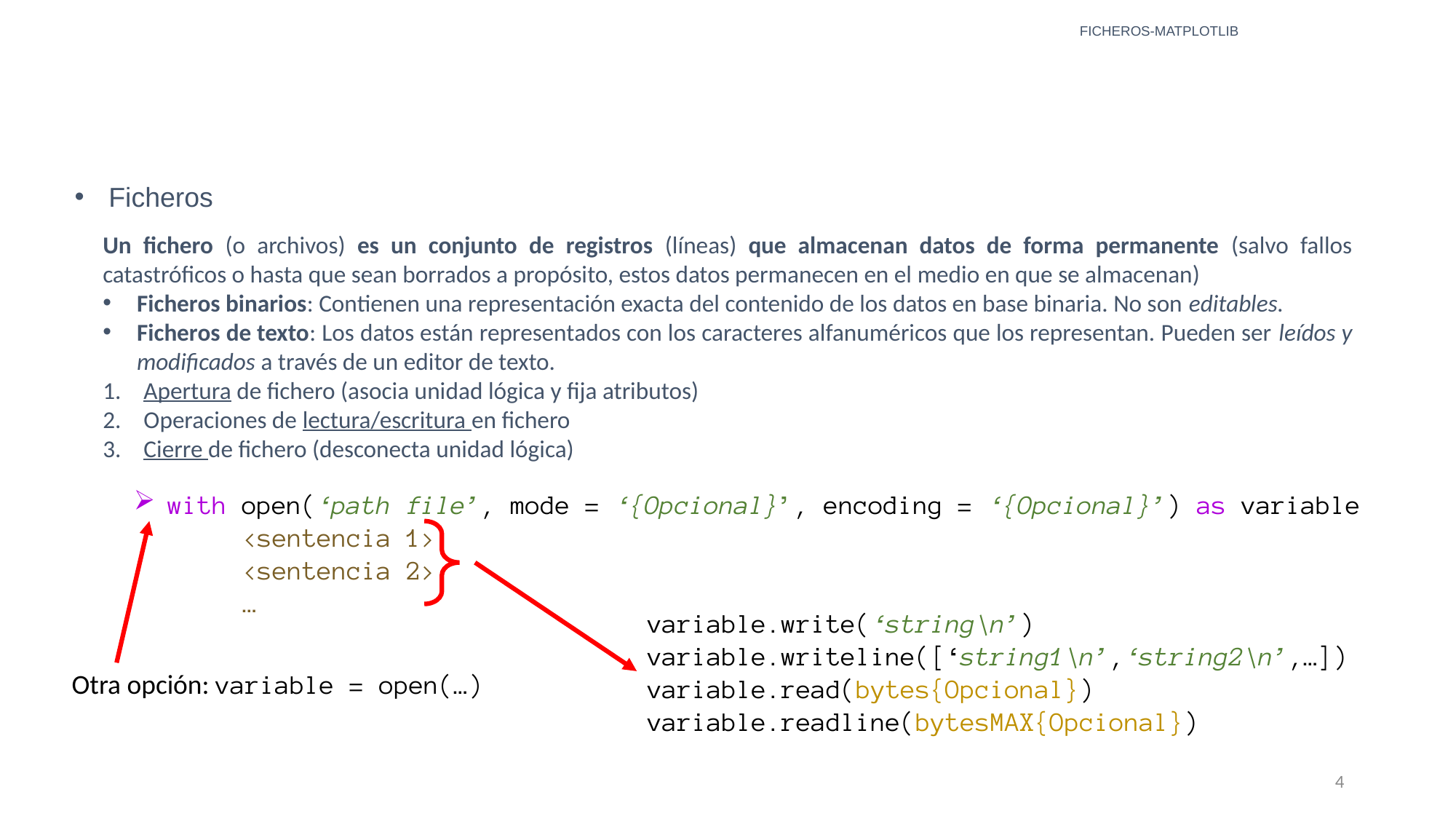

FICHEROS-MATPLOTLIB
Ficheros
Un fichero (o archivos) es un conjunto de registros (líneas) que almacenan datos de forma permanente (salvo fallos catastróficos o hasta que sean borrados a propósito, estos datos permanecen en el medio en que se almacenan)
Ficheros binarios: Contienen una representación exacta del contenido de los datos en base binaria. No son editables.
Ficheros de texto: Los datos están representados con los caracteres alfanuméricos que los representan. Pueden ser leídos y modificados a través de un editor de texto.
Apertura de fichero (asocia unidad lógica y fija atributos)
Operaciones de lectura/escritura en fichero
Cierre de fichero (desconecta unidad lógica)

with open(‘path file’, mode = ‘{Opcional}’, encoding = ‘{Opcional}’) as variable
	<sentencia 1>
  	<sentencia 2>
  	…

variable.write(‘string\n’)
variable.writeline([‘string1\n’,‘string2\n’,…])
variable.read(bytes{Opcional})
variable.readline(bytesMAX{Opcional})
Otra opción: variable = open(…)
4